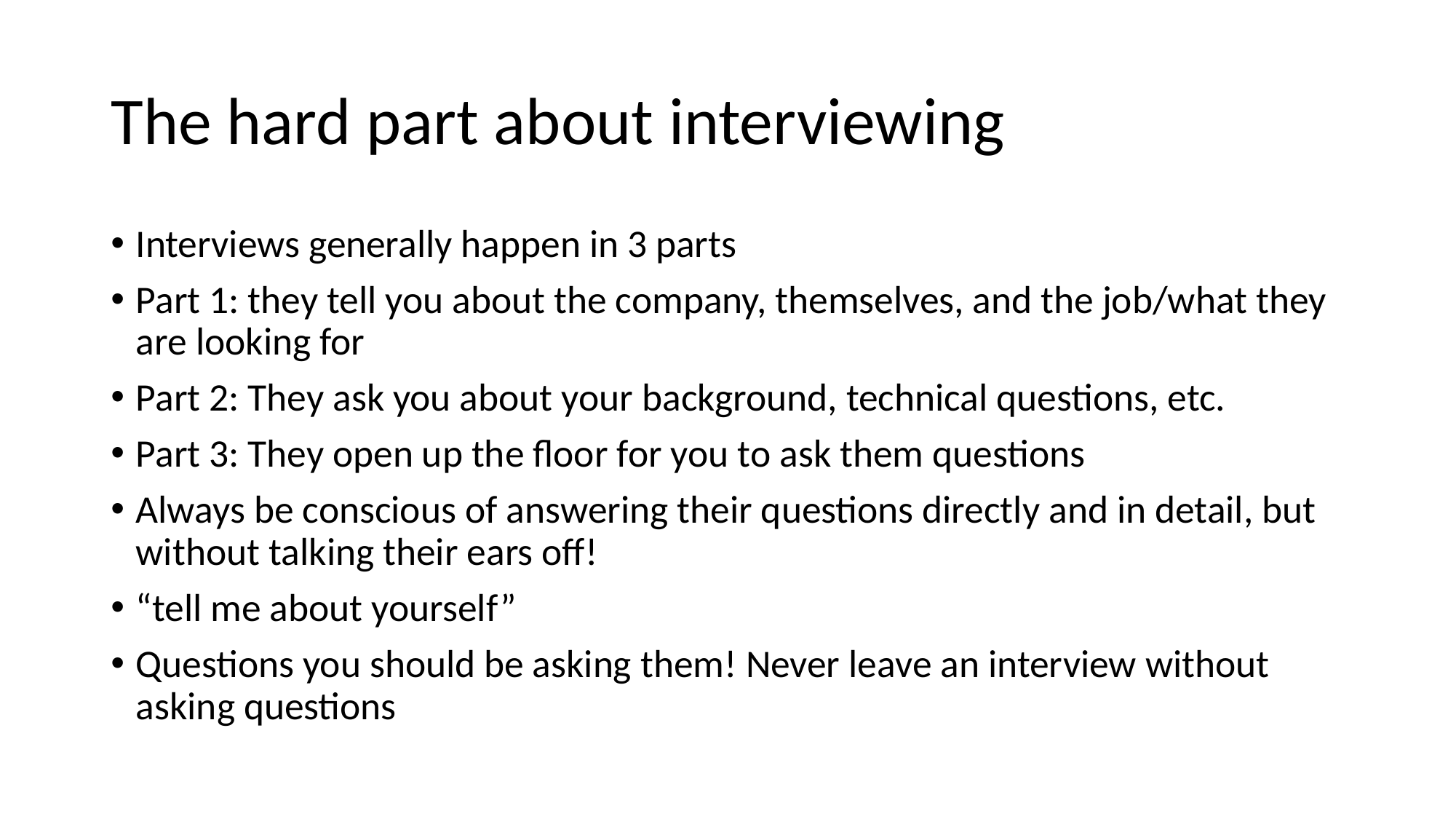

# The hard part about interviewing
Interviews generally happen in 3 parts
Part 1: they tell you about the company, themselves, and the job/what they are looking for
Part 2: They ask you about your background, technical questions, etc.
Part 3: They open up the floor for you to ask them questions
Always be conscious of answering their questions directly and in detail, but without talking their ears off!
“tell me about yourself”
Questions you should be asking them! Never leave an interview without asking questions